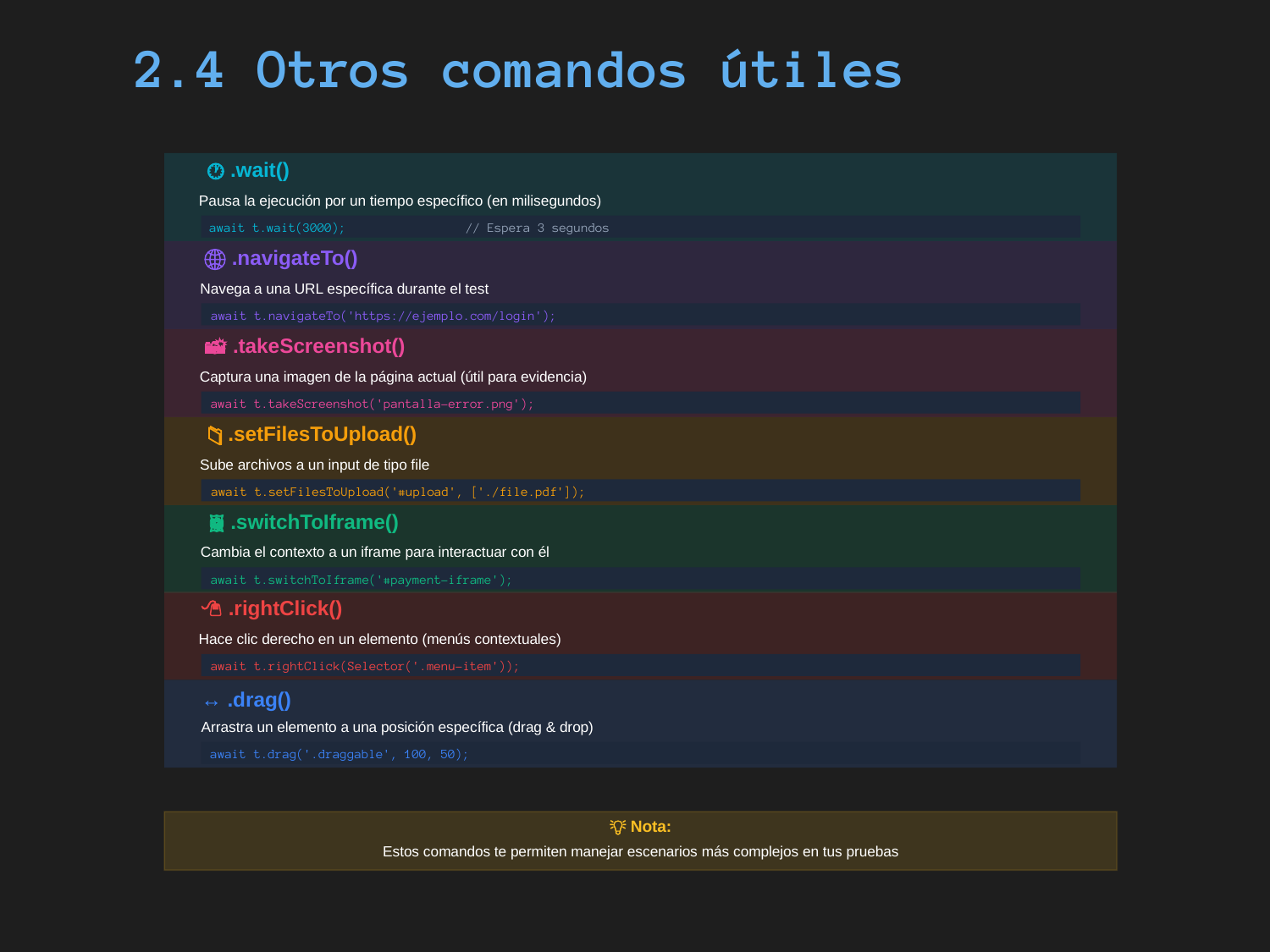

2.4 Otros comandos útiles
🕐 .wait()

Pausa la ejecución por un tiempo específico (en milisegundos)
await t.wait(3000);
// Espera 3 segundos

🌐 .navigateTo()

Navega a una URL específica durante el test
await t.navigateTo('https://ejemplo.com/login');

📸 .takeScreenshot()

Captura una imagen de la página actual (útil para evidencia)
await t.takeScreenshot('pantalla-error.png');

📁 .setFilesToUpload()

Sube archivos a un input de tipo file
await t.setFilesToUpload('#upload', ['./file.pdf']);

🖼️ .switchToIframe()

Cambia el contexto a un iframe para interactuar con él
await t.switchToIframe('#payment-iframe');

🖱️ .rightClick()

Hace clic derecho en un elemento (menús contextuales)
await t.rightClick(Selector('.menu-item'));

↔️ .drag()
Arrastra un elemento a una posición específica (drag & drop)
await t.drag('.draggable', 100, 50);

💡 Nota:

Estos comandos te permiten manejar escenarios más complejos en tus pruebas